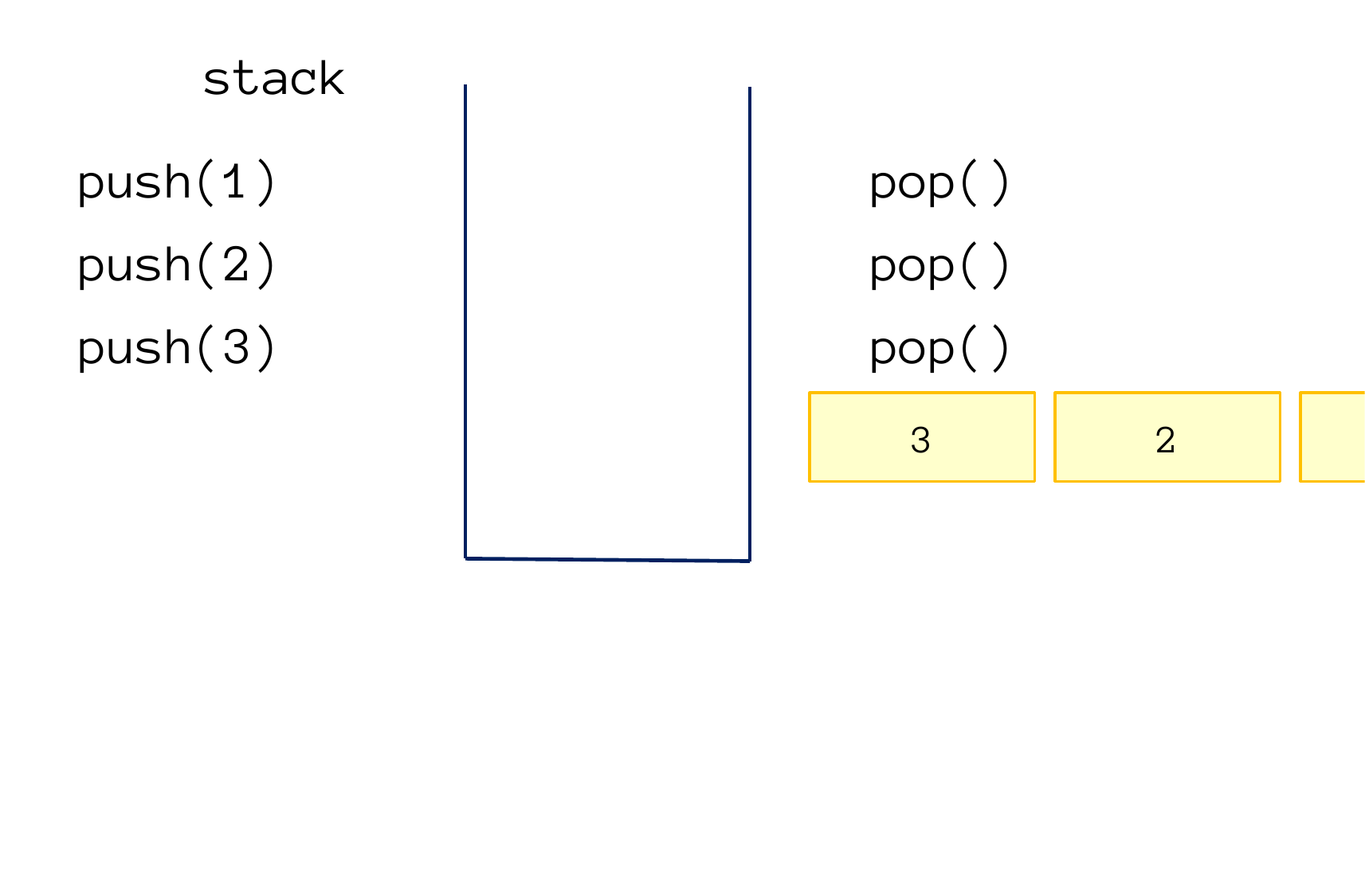

stack
push(1)
push(2)
push(3)
pop()
pop()
pop()
3
2
1